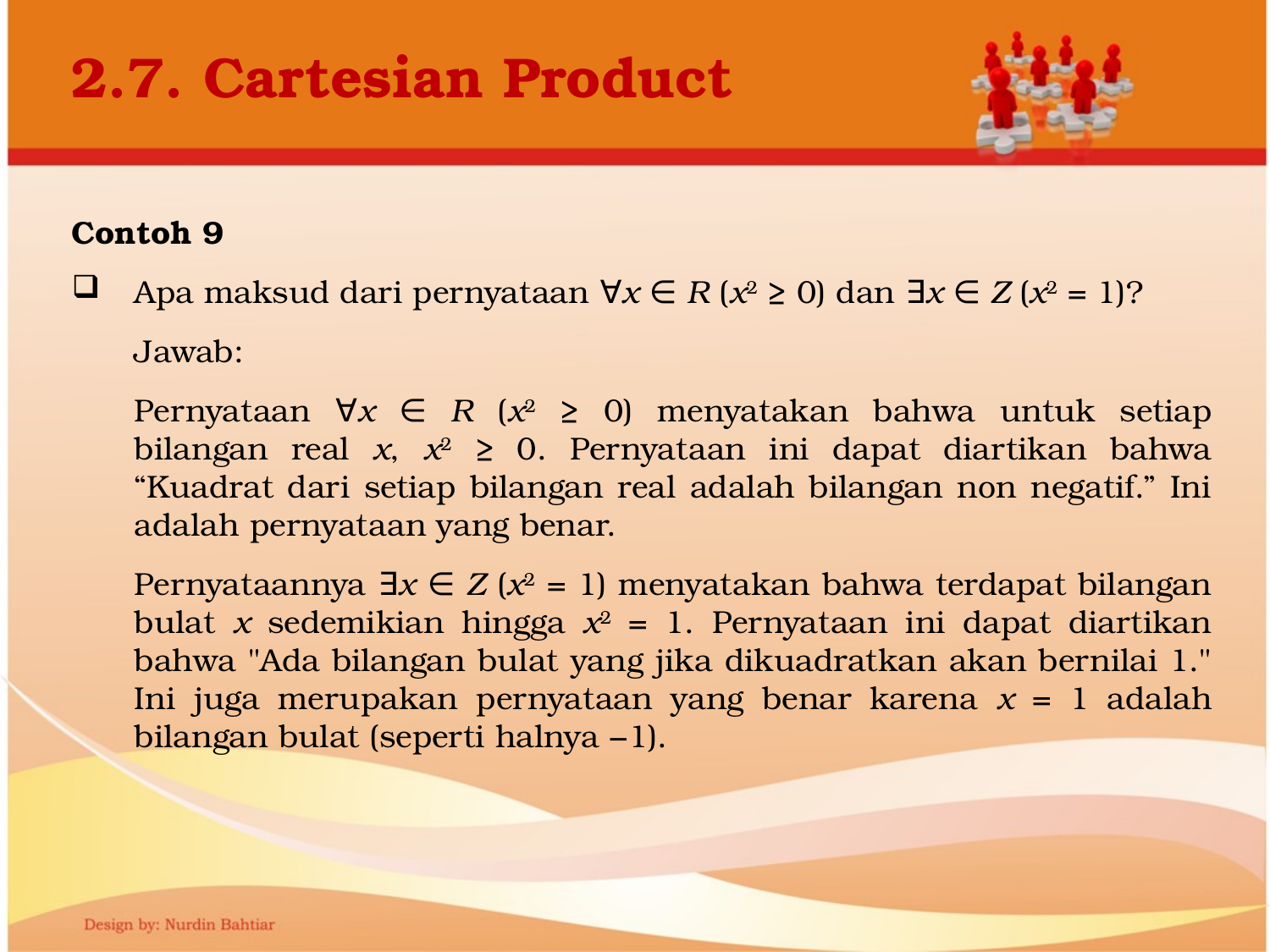

# 2.7. Cartesian Product
Contoh 9
Apa maksud dari pernyataan ∀x ∈ R (x2 ≥ 0) dan ∃x ∈ Z (x2 = 1)?
Jawab:
Pernyataan ∀x ∈ R (x2 ≥ 0) menyatakan bahwa untuk setiap bilangan real x, x2 ≥ 0. Pernyataan ini dapat diartikan bahwa “Kuadrat dari setiap bilangan real adalah bilangan non negatif.” Ini adalah pernyataan yang benar.
Pernyataannya ∃x ∈ Z (x2 = 1) menyatakan bahwa terdapat bilangan bulat x sedemikian hingga x2 = 1. Pernyataan ini dapat diartikan bahwa "Ada bilangan bulat yang jika dikuadratkan akan bernilai 1." Ini juga merupakan pernyataan yang benar karena x = 1 adalah bilangan bulat (seperti halnya −1).